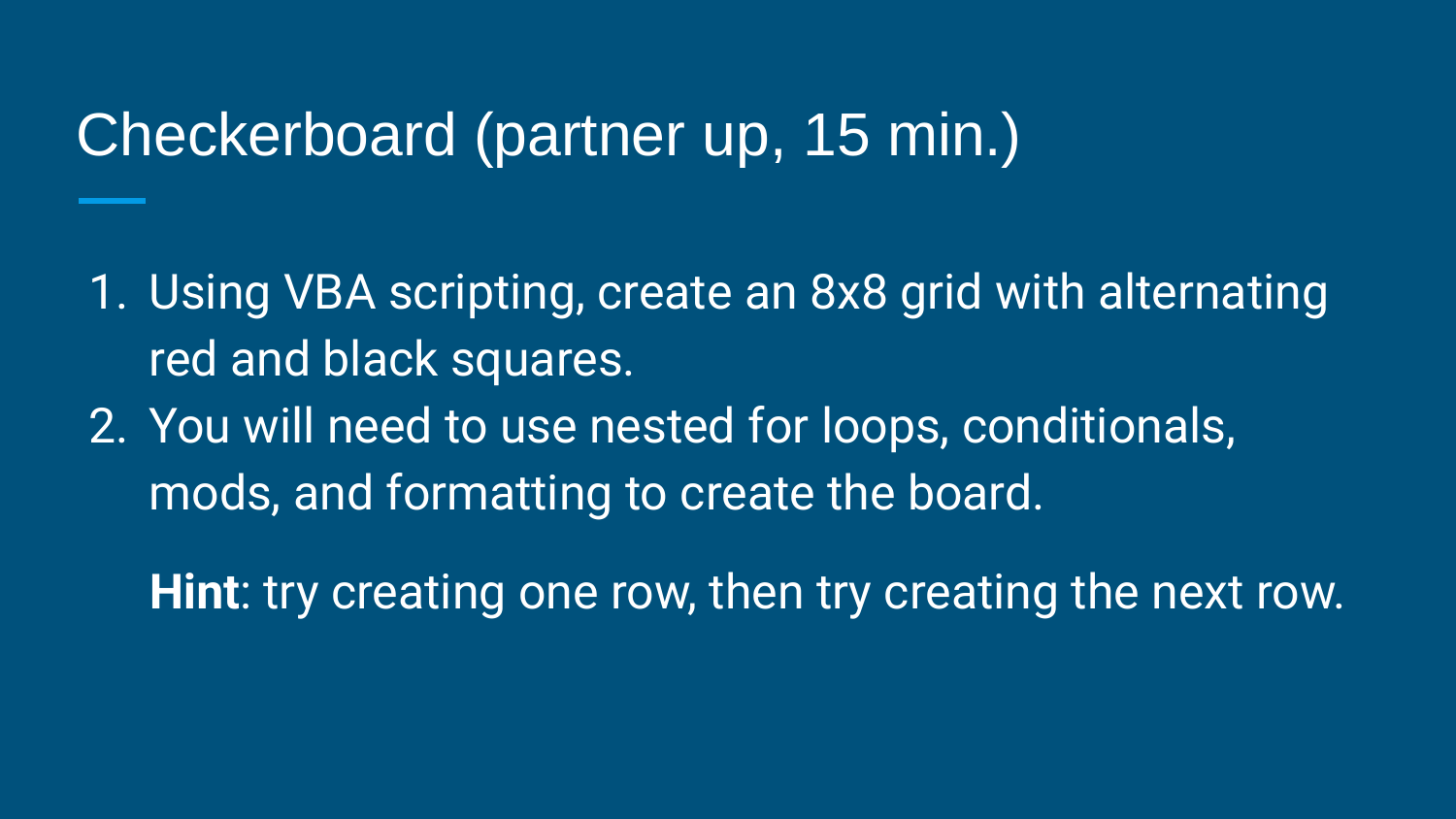

# Checkerboard (partner up, 15 min.)
Using VBA scripting, create an 8x8 grid with alternating red and black squares.
You will need to use nested for loops, conditionals, mods, and formatting to create the board.
Hint: try creating one row, then try creating the next row.